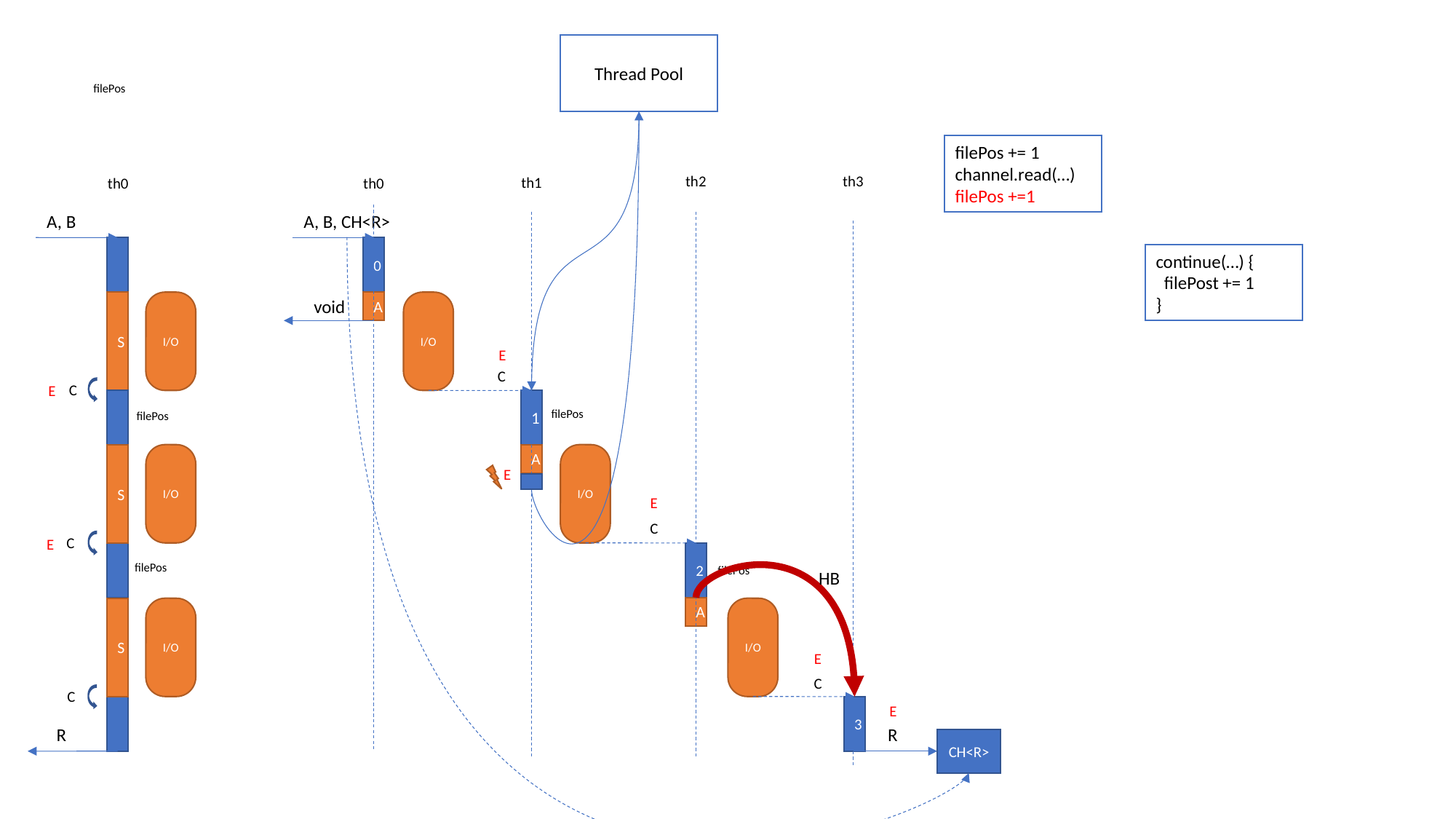

Thread Pool
filePos
filePos += 1
channel.read(…)
filePos +=1
th3
th2
th1
th0
th0
A, B
A, B, CH<R>

0
continue(…) {
  filePost += 1
}
void
S
I/O
A
I/O
E
C
C
E

1
filePos
filePos
S
I/O
A
I/O
E

E
C
C
E

2

filePos
filePos
HB
A
S
I/O
I/O
E
C
C

E

3
R
R
CH<R>